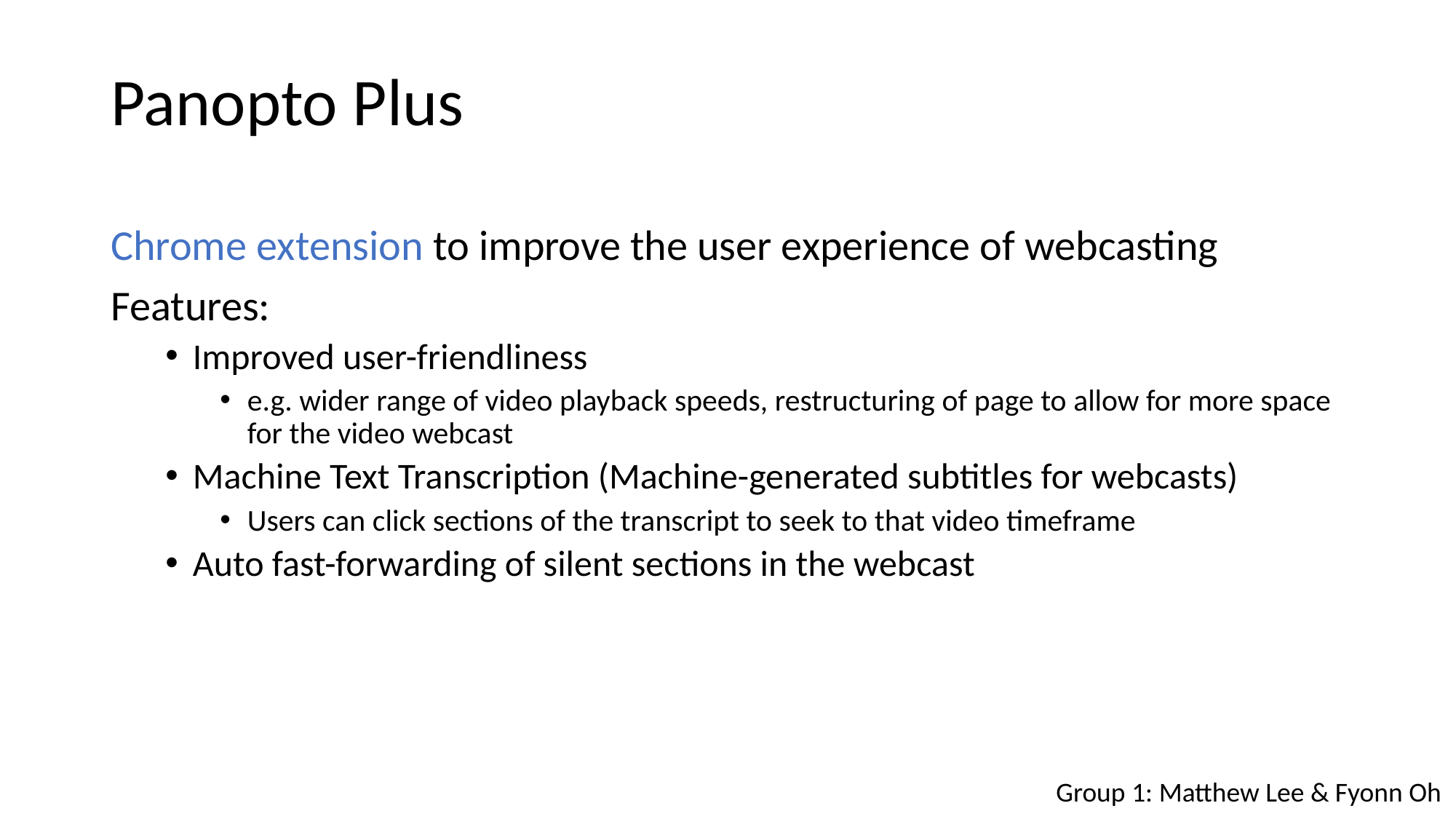

# Panopto Plus
Chrome extension to improve the user experience of webcasting
Features:
Improved user-friendliness
e.g. wider range of video playback speeds, restructuring of page to allow for more space for the video webcast
Machine Text Transcription (Machine-generated subtitles for webcasts)
Users can click sections of the transcript to seek to that video timeframe
Auto fast-forwarding of silent sections in the webcast
Group 1: Matthew Lee & Fyonn Oh